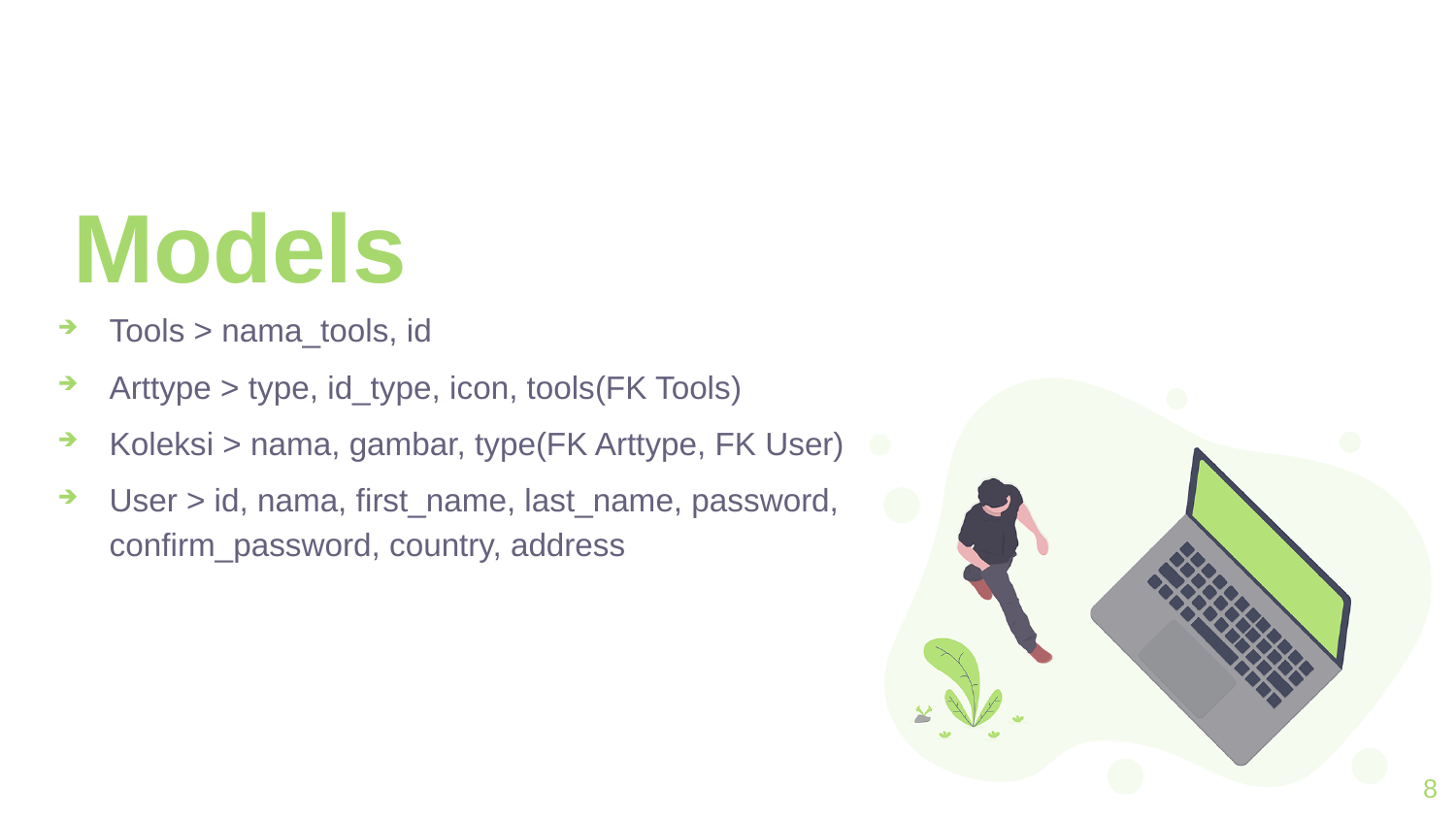

Models

Tools > nama_tools, id
Arttype > type, id_type, icon, tools(FK Tools)
Koleksi > nama, gambar, type(FK Arttype, FK User)
User > id, nama, first_name, last_name, password, confirm_password, country, address
8